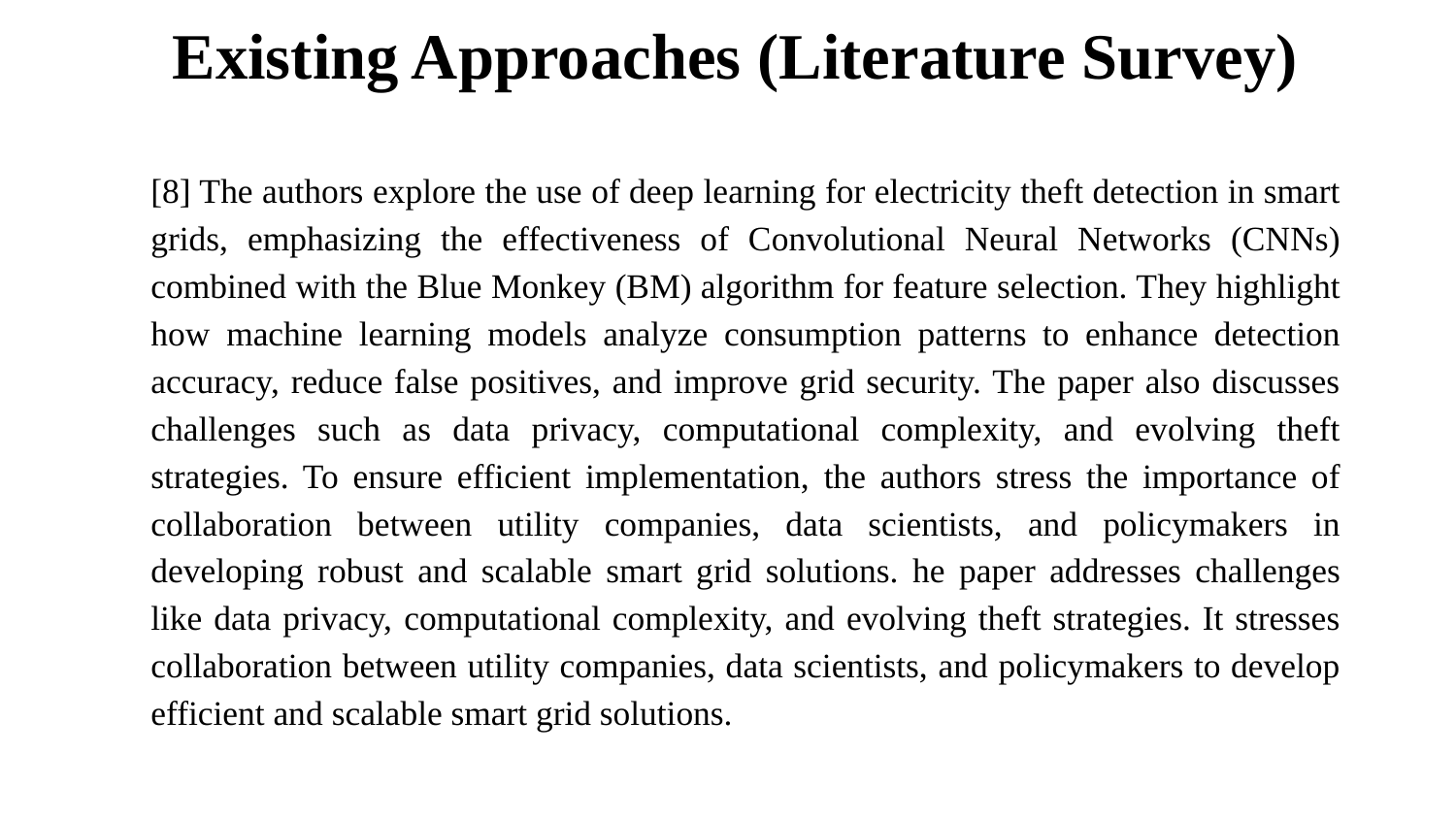

# Existing Approaches (Literature Survey)
[8] The authors explore the use of deep learning for electricity theft detection in smart grids, emphasizing the effectiveness of Convolutional Neural Networks (CNNs) combined with the Blue Monkey (BM) algorithm for feature selection. They highlight how machine learning models analyze consumption patterns to enhance detection accuracy, reduce false positives, and improve grid security. The paper also discusses challenges such as data privacy, computational complexity, and evolving theft strategies. To ensure efficient implementation, the authors stress the importance of collaboration between utility companies, data scientists, and policymakers in developing robust and scalable smart grid solutions. he paper addresses challenges like data privacy, computational complexity, and evolving theft strategies. It stresses collaboration between utility companies, data scientists, and policymakers to develop efficient and scalable smart grid solutions.